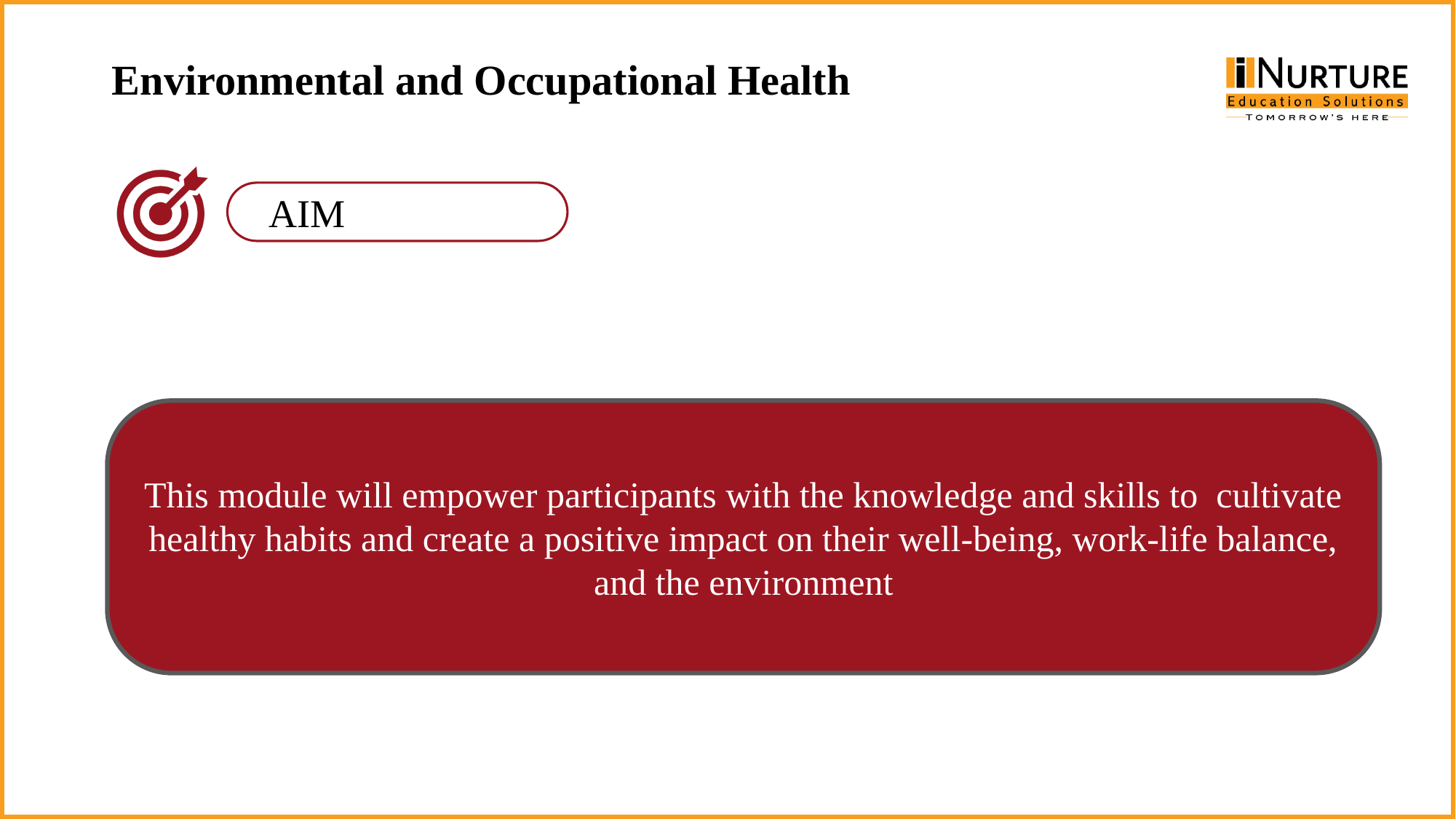

Environmental and Occupational Health
This module will empower participants with the knowledge and skills to  cultivate healthy habits and create a positive impact on their well-being, work-life balance, and the environment